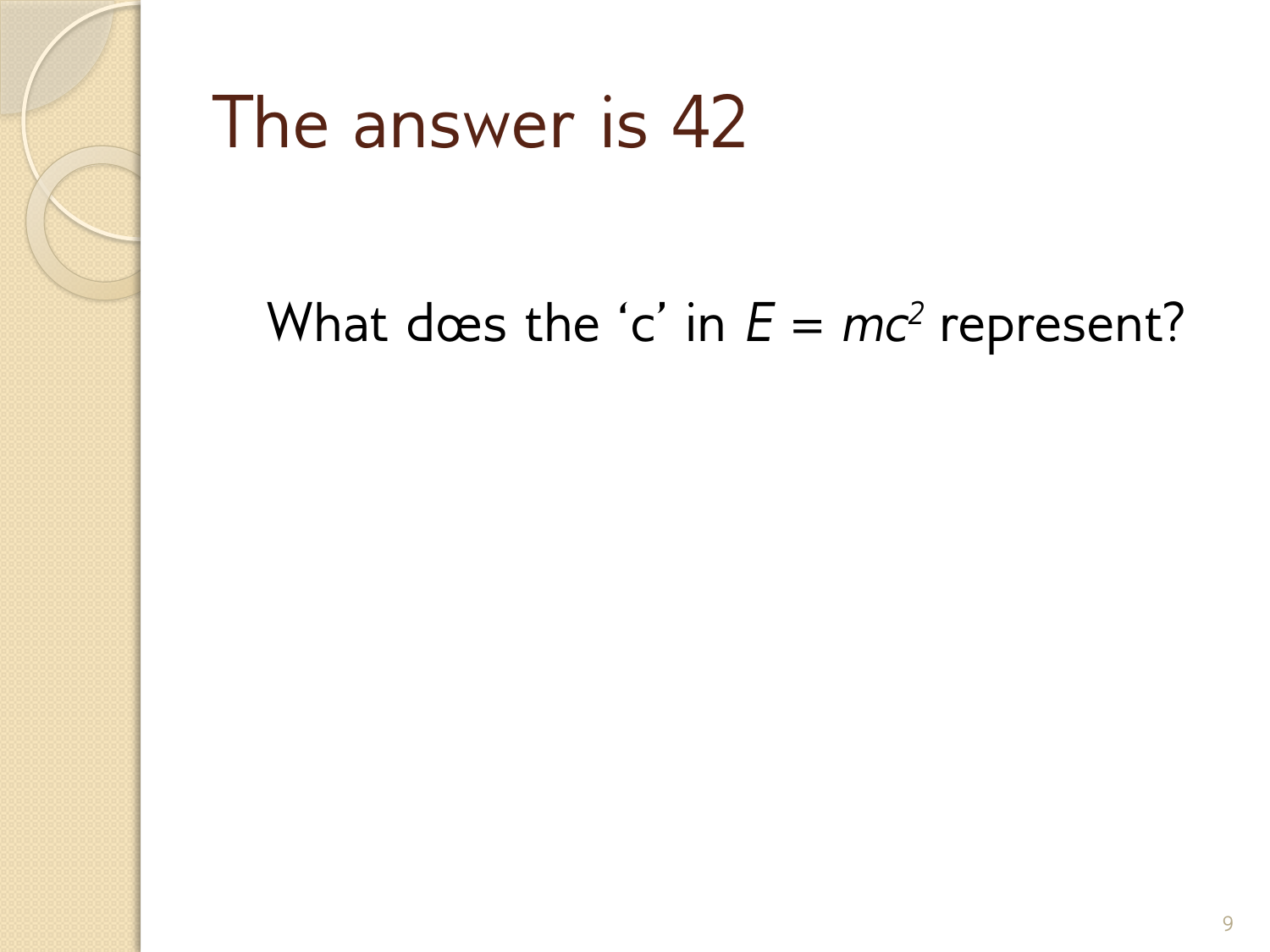

# The answer is 42

What does the ‘c’ in E = mc2 represent?
9